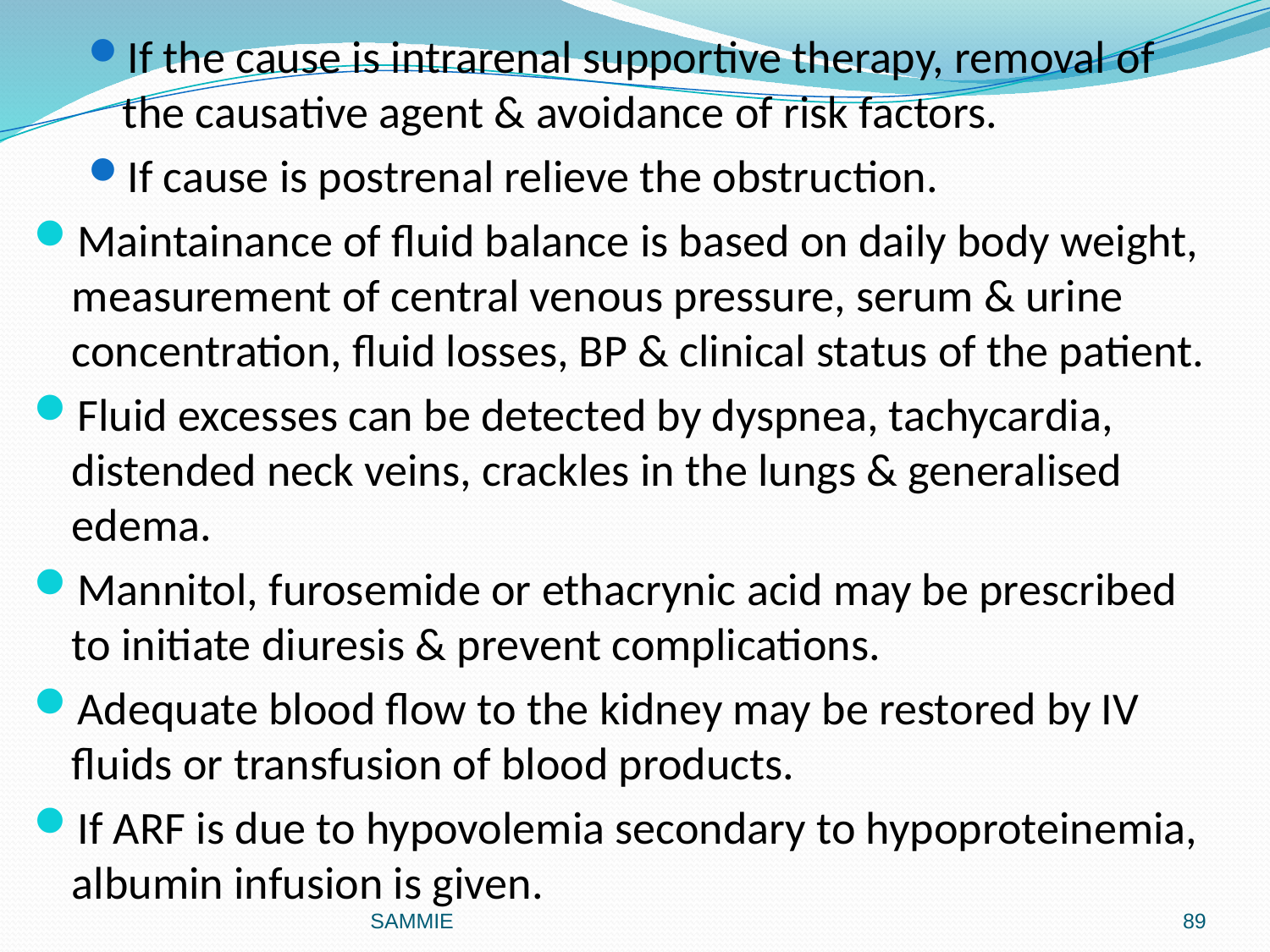

#
If the cause is intrarenal supportive therapy, removal of the causative agent & avoidance of risk factors.
If cause is postrenal relieve the obstruction.
Maintainance of fluid balance is based on daily body weight, measurement of central venous pressure, serum & urine concentration, fluid losses, BP & clinical status of the patient.
Fluid excesses can be detected by dyspnea, tachycardia, distended neck veins, crackles in the lungs & generalised edema.
Mannitol, furosemide or ethacrynic acid may be prescribed to initiate diuresis & prevent complications.
Adequate blood flow to the kidney may be restored by IV fluids or transfusion of blood products.
If ARF is due to hypovolemia secondary to hypoproteinemia, albumin infusion is given.
SAMMIE
89